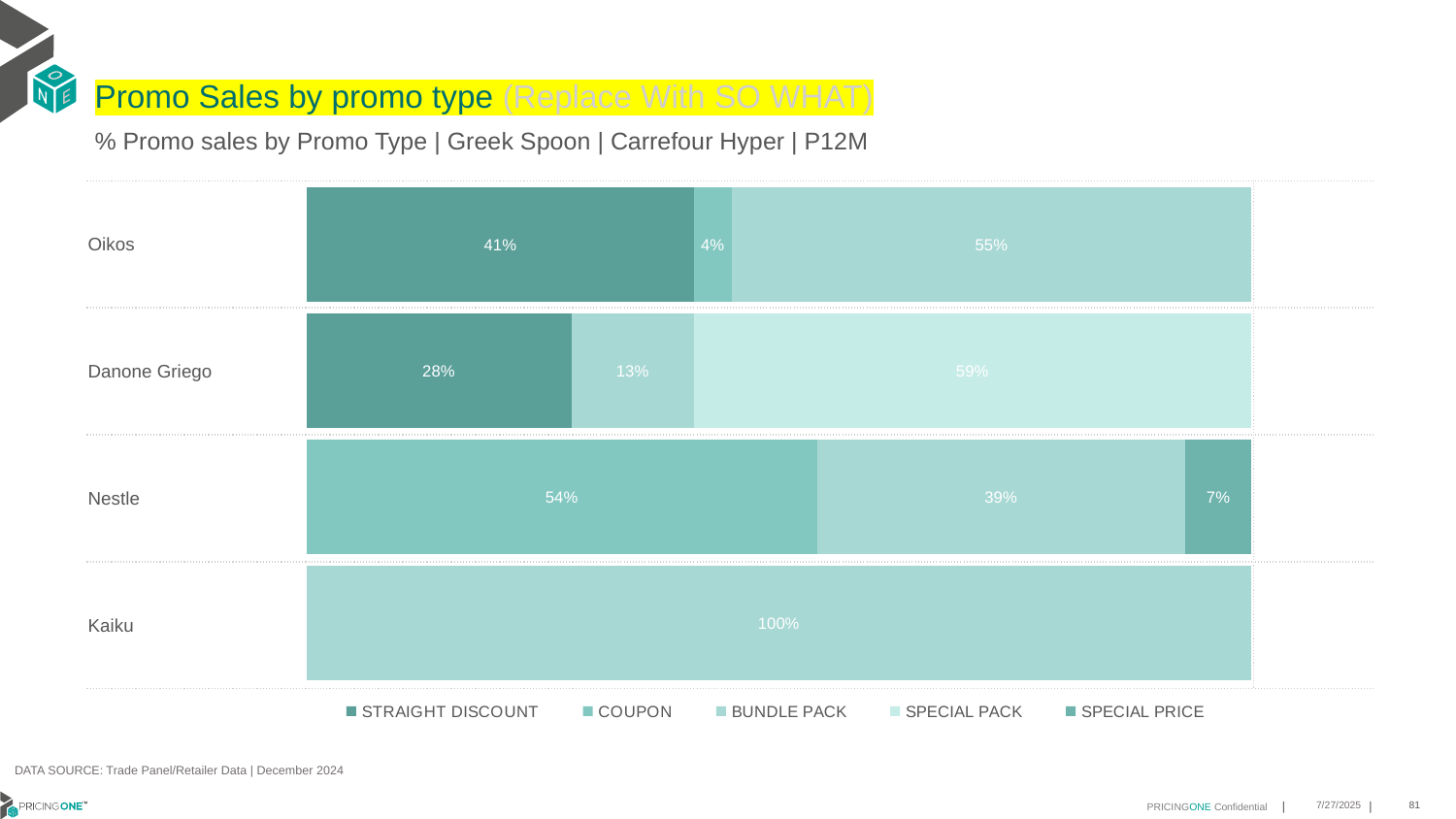

# Promo Sales by promo type (Replace With SO WHAT)
% Promo sales by Promo Type | Greek Spoon | Carrefour Hyper | P12M
| Oikos |  |
| --- | --- |
| Danone Griego |  |
| Nestle |  |
| Kaiku |  |

### Chart

| Category | STRAIGHT DISCOUNT | COUPON | BUNDLE PACK | SPECIAL PACK | SPECIAL PRICE |
|---|---|---|---|---|---|
| Oikos | 0.41 | 0.04 | 0.55 | None | None |
| Danone Griego | 0.28 | None | 0.13 | 0.59 | None |
| Nestle | None | 0.54 | 0.39 | None | 0.07 |
| Kaiku | None | None | 1.0 | None | None |
DATA SOURCE: Trade Panel/Retailer Data | December 2024

7/27/2025
81